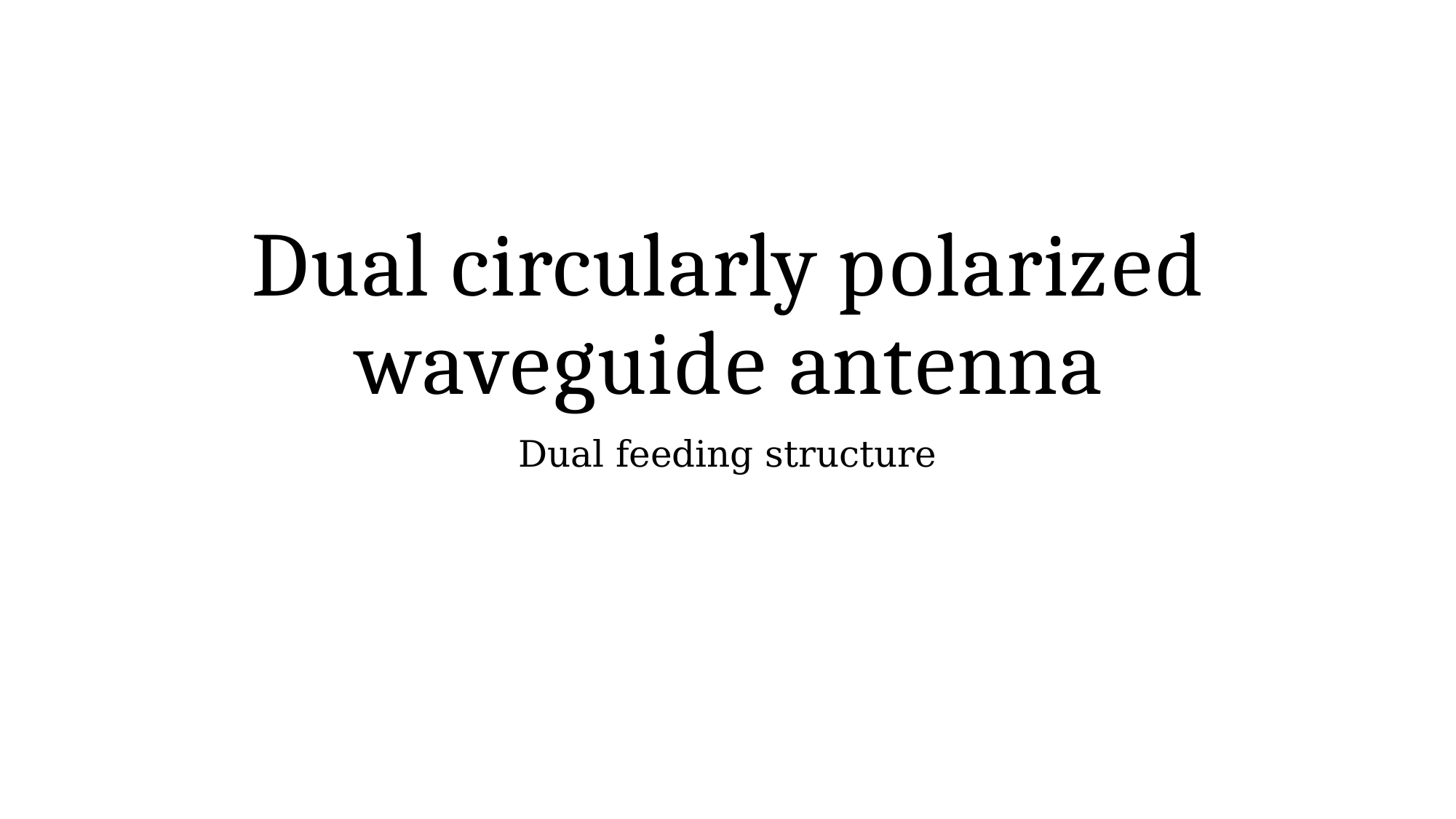

# Dual circularly polarized waveguide antenna
Dual feeding structure